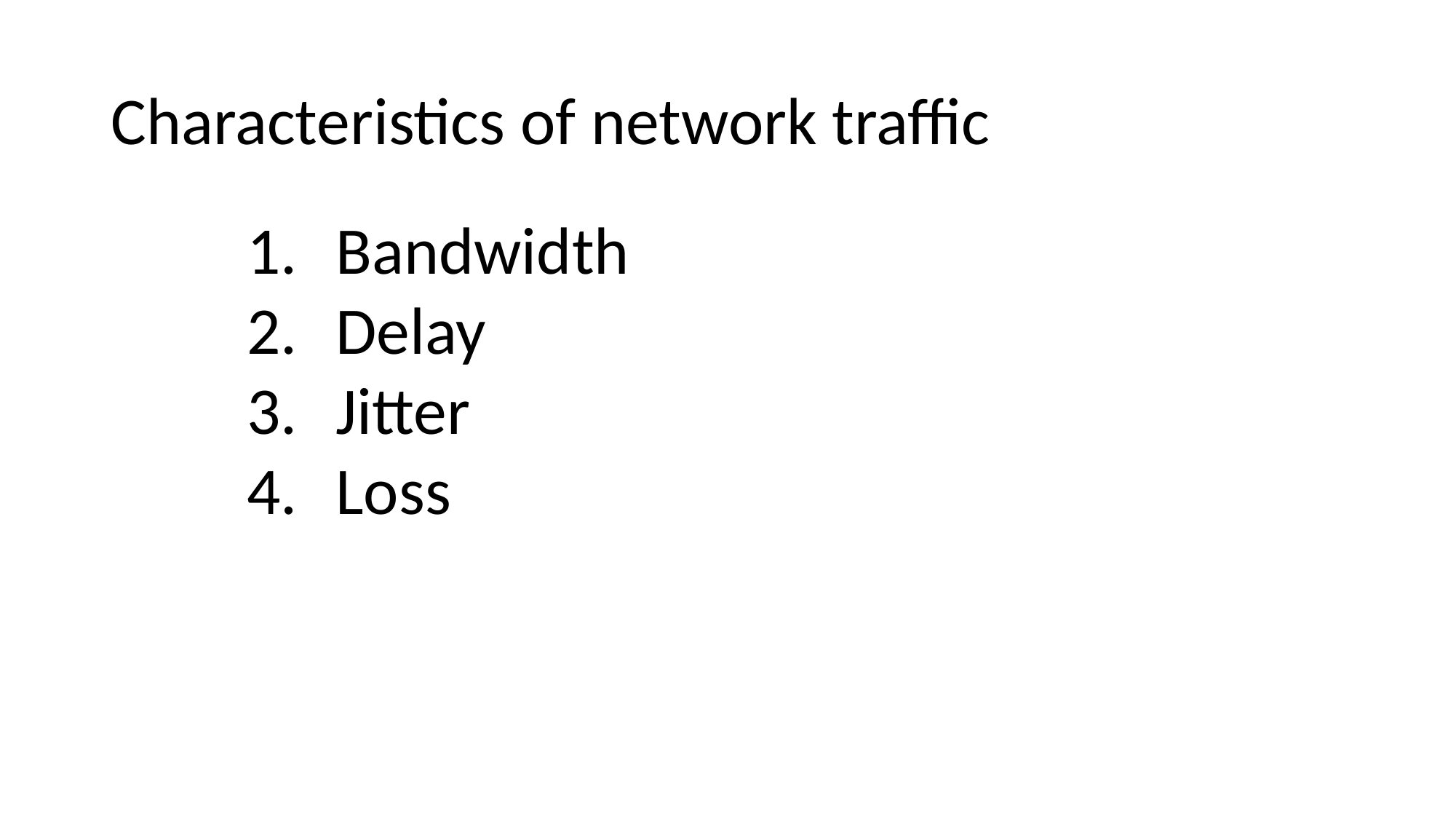

# Characteristics of network traffic
Bandwidth
Delay
Jitter
Loss